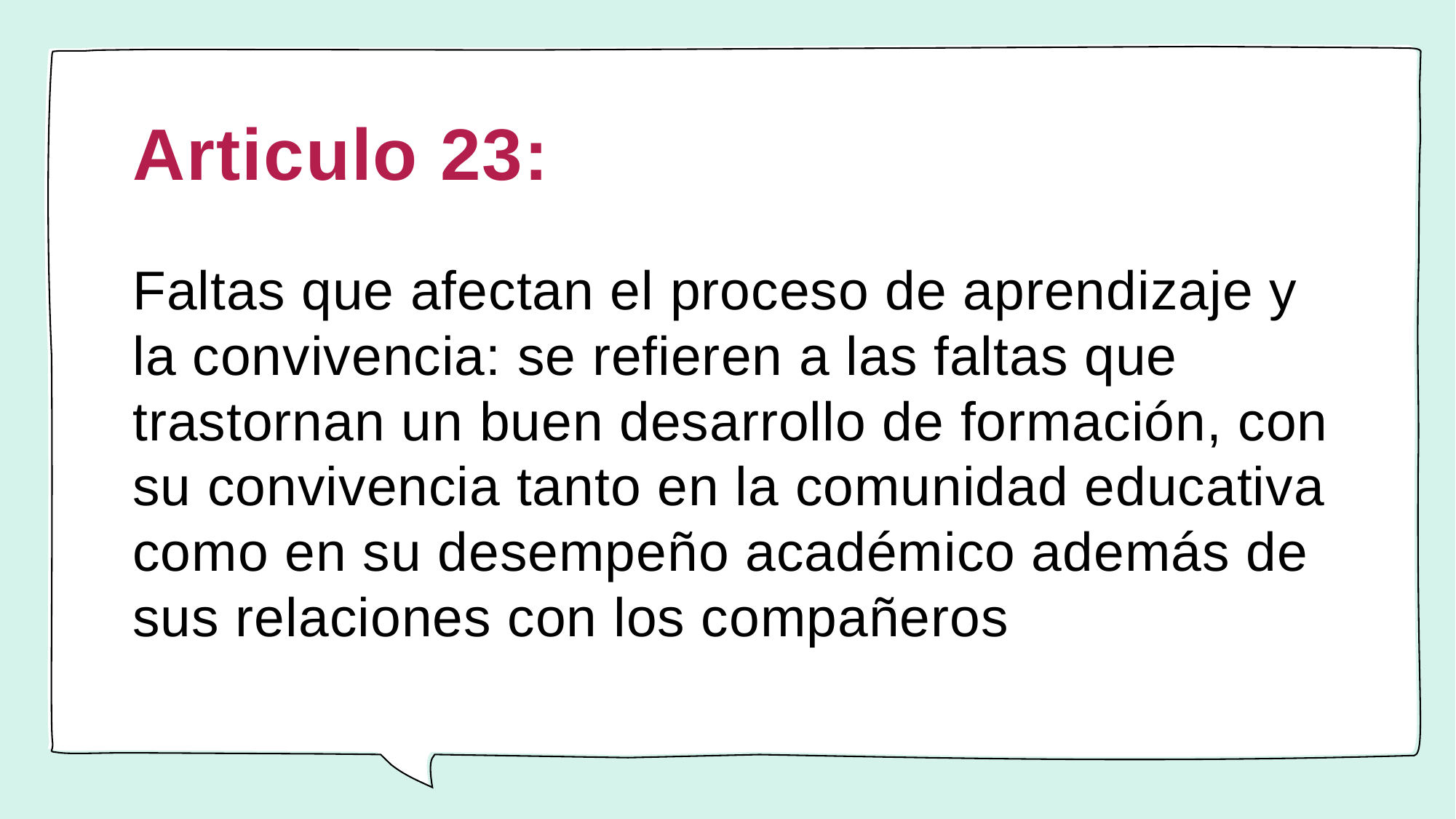

# Articulo 23:
Faltas que afectan el proceso de aprendizaje y la convivencia: se refieren a las faltas que trastornan un buen desarrollo de formación, con su convivencia tanto en la comunidad educativa como en su desempeño académico además de sus relaciones con los compañeros